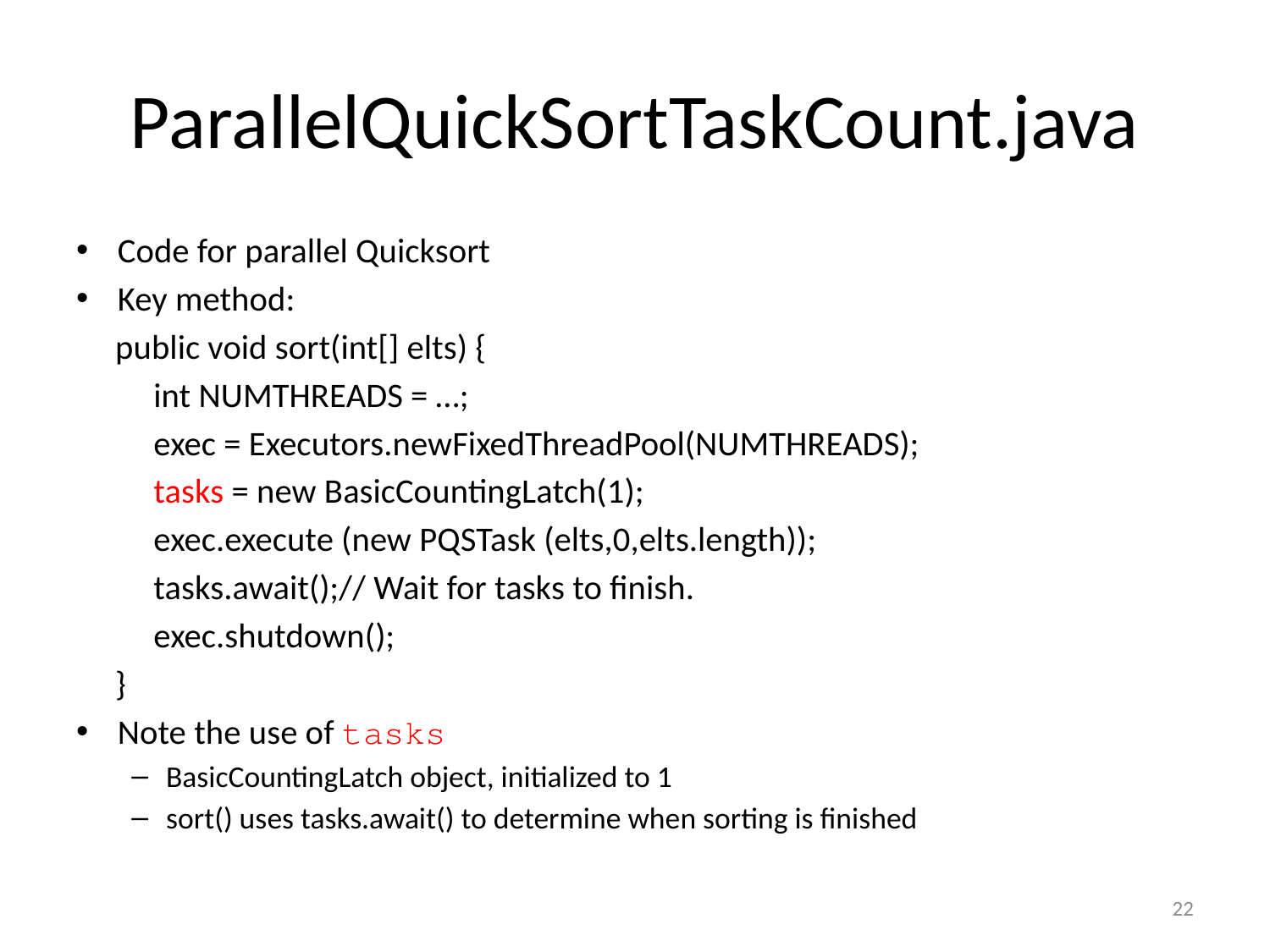

# ParallelQuickSortTaskCount.java
Code for parallel Quicksort
Key method:
     public void sort(int[] elts) {
	int NUMTHREADS = …;
	exec = Executors.newFixedThreadPool(NUMTHREADS);
	tasks = new BasicCountingLatch(1);
	exec.execute (new PQSTask (elts,0,elts.length));
	tasks.await();// Wait for tasks to finish.
	exec.shutdown();
     }
Note the use of tasks
BasicCountingLatch object, initialized to 1
sort() uses tasks.await() to determine when sorting is finished
22